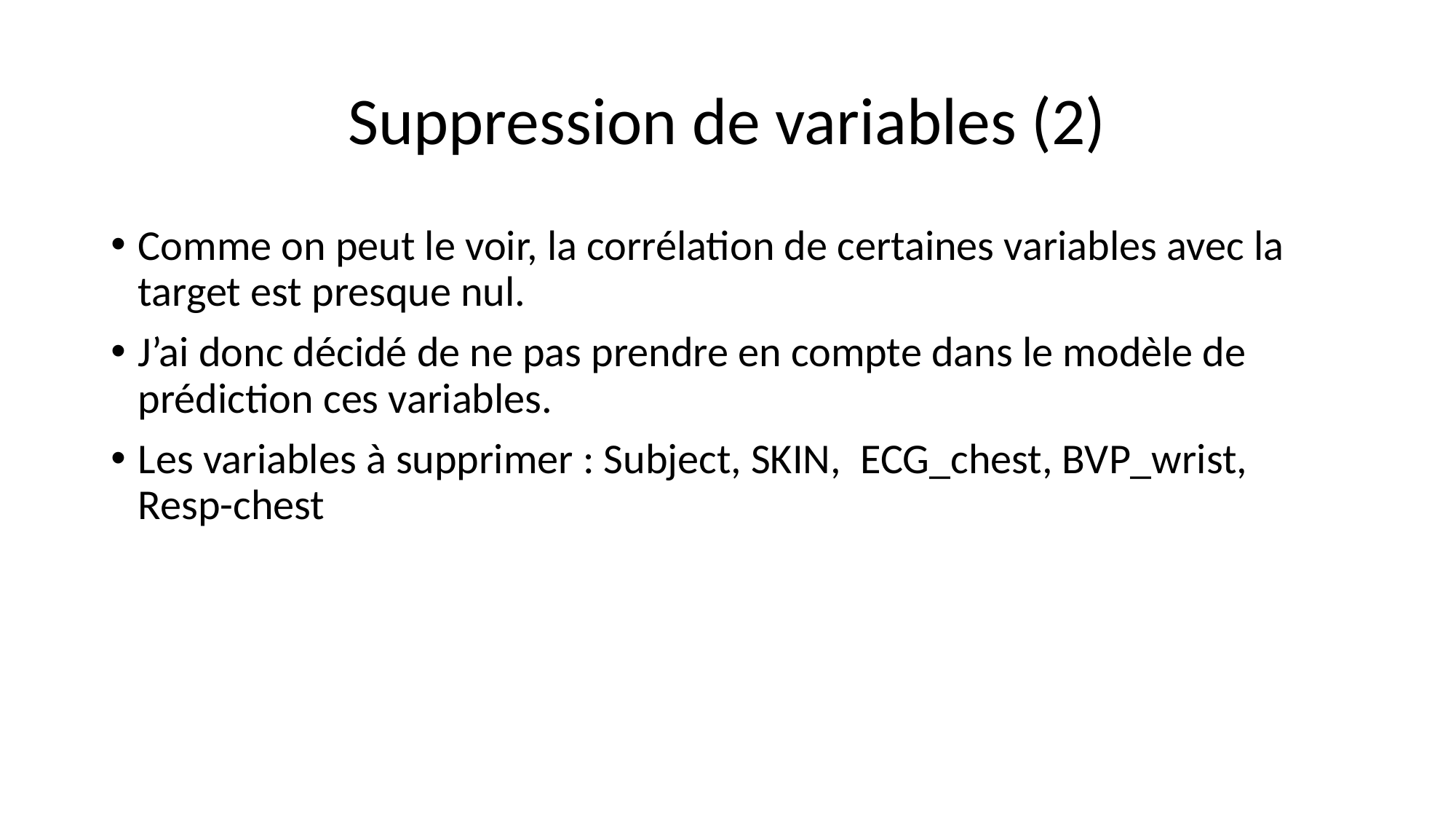

# Suppression de variables (2)
Comme on peut le voir, la corrélation de certaines variables avec la target est presque nul.
J’ai donc décidé de ne pas prendre en compte dans le modèle de prédiction ces variables.
Les variables à supprimer : Subject, SKIN,  ECG_chest, BVP_wrist, Resp-chest